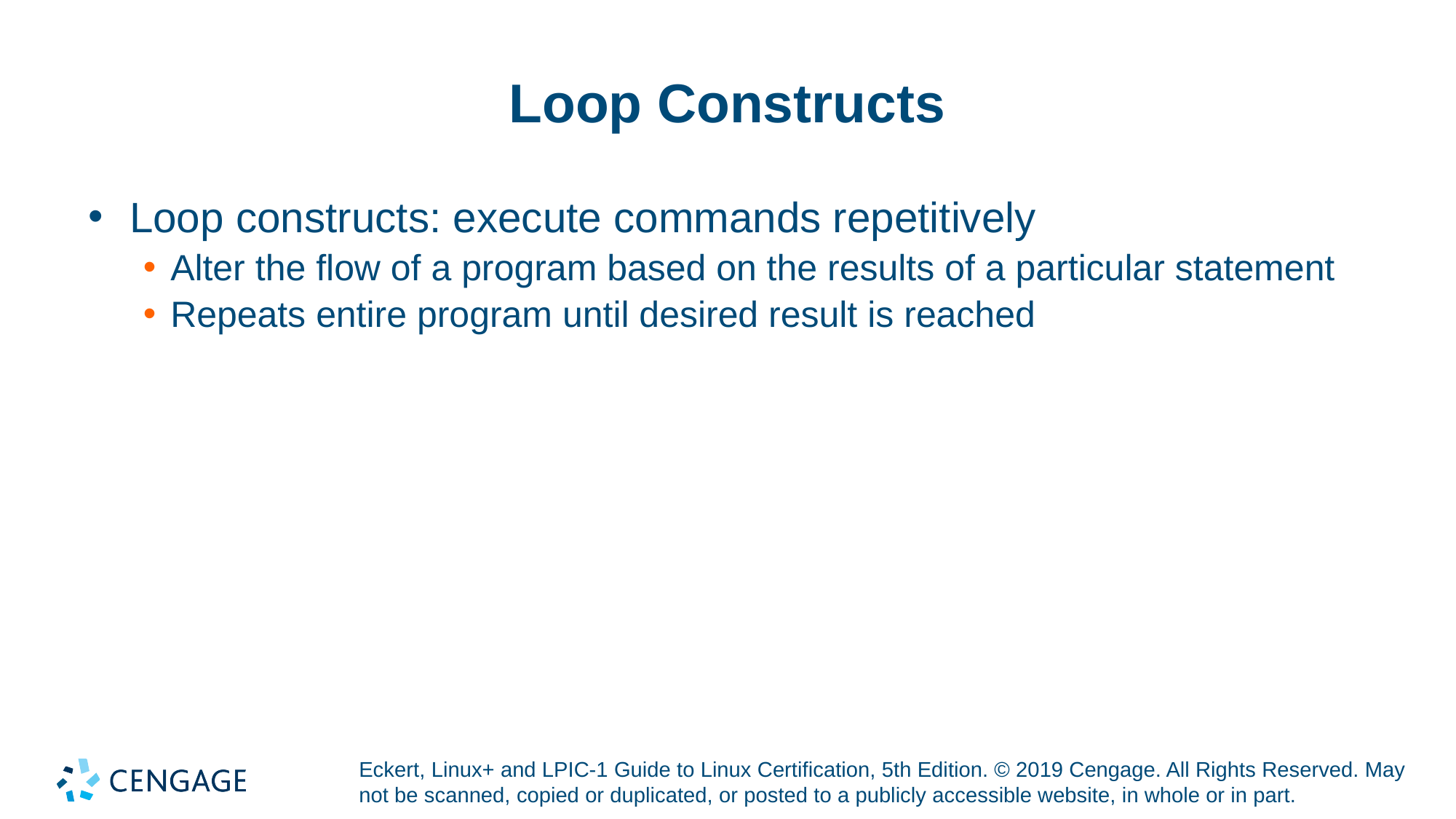

# Loop Constructs
Loop constructs: execute commands repetitively
Alter the flow of a program based on the results of a particular statement
Repeats entire program until desired result is reached